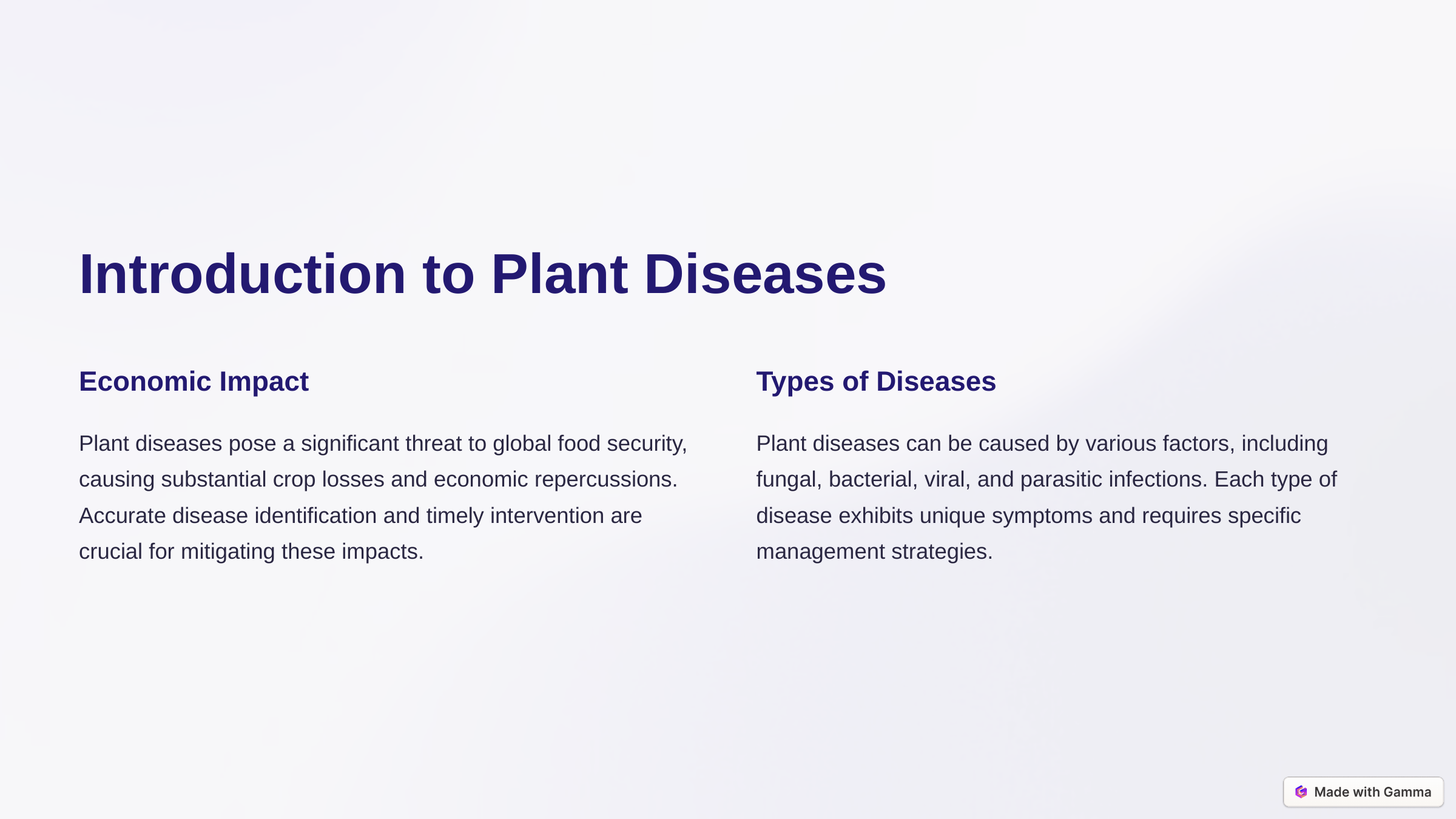

Introduction to Plant Diseases
Economic Impact
Types of Diseases
Plant diseases pose a significant threat to global food security, causing substantial crop losses and economic repercussions. Accurate disease identification and timely intervention are crucial for mitigating these impacts.
Plant diseases can be caused by various factors, including fungal, bacterial, viral, and parasitic infections. Each type of disease exhibits unique symptoms and requires specific management strategies.